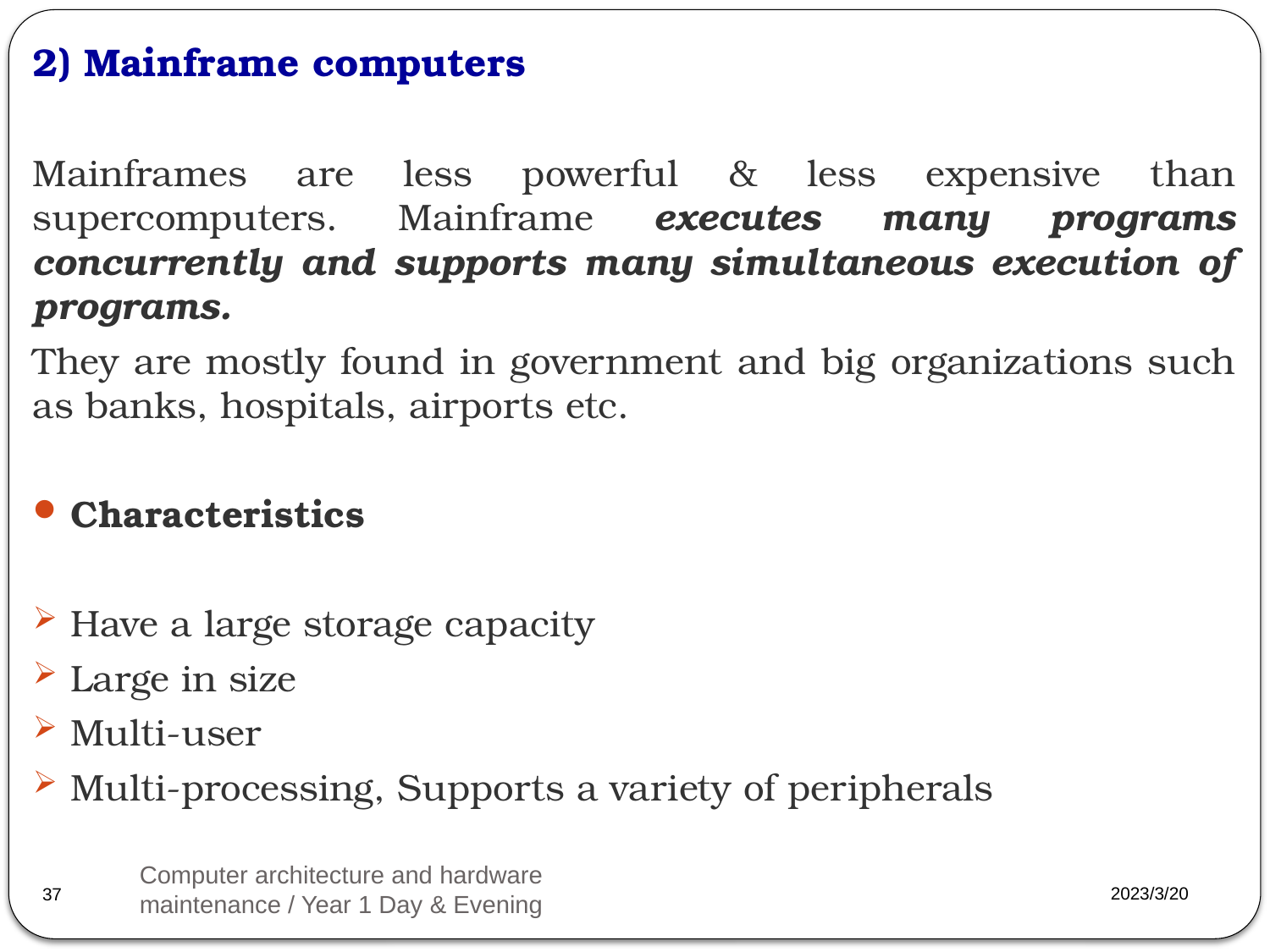

2) Mainframe computers

Mainframes are less powerful & less expensive than supercomputers. Mainframe executes many programs concurrently and supports many simultaneous execution of programs.
They are mostly found in government and big organizations such as banks, hospitals, airports etc.

Characteristics

Have a large storage capacity
Large in size
Multi-user
Multi-processing, Supports a variety of peripherals

Computer architecture and hardware maintenance / Year 1 Day & Evening
2023/3/20
37